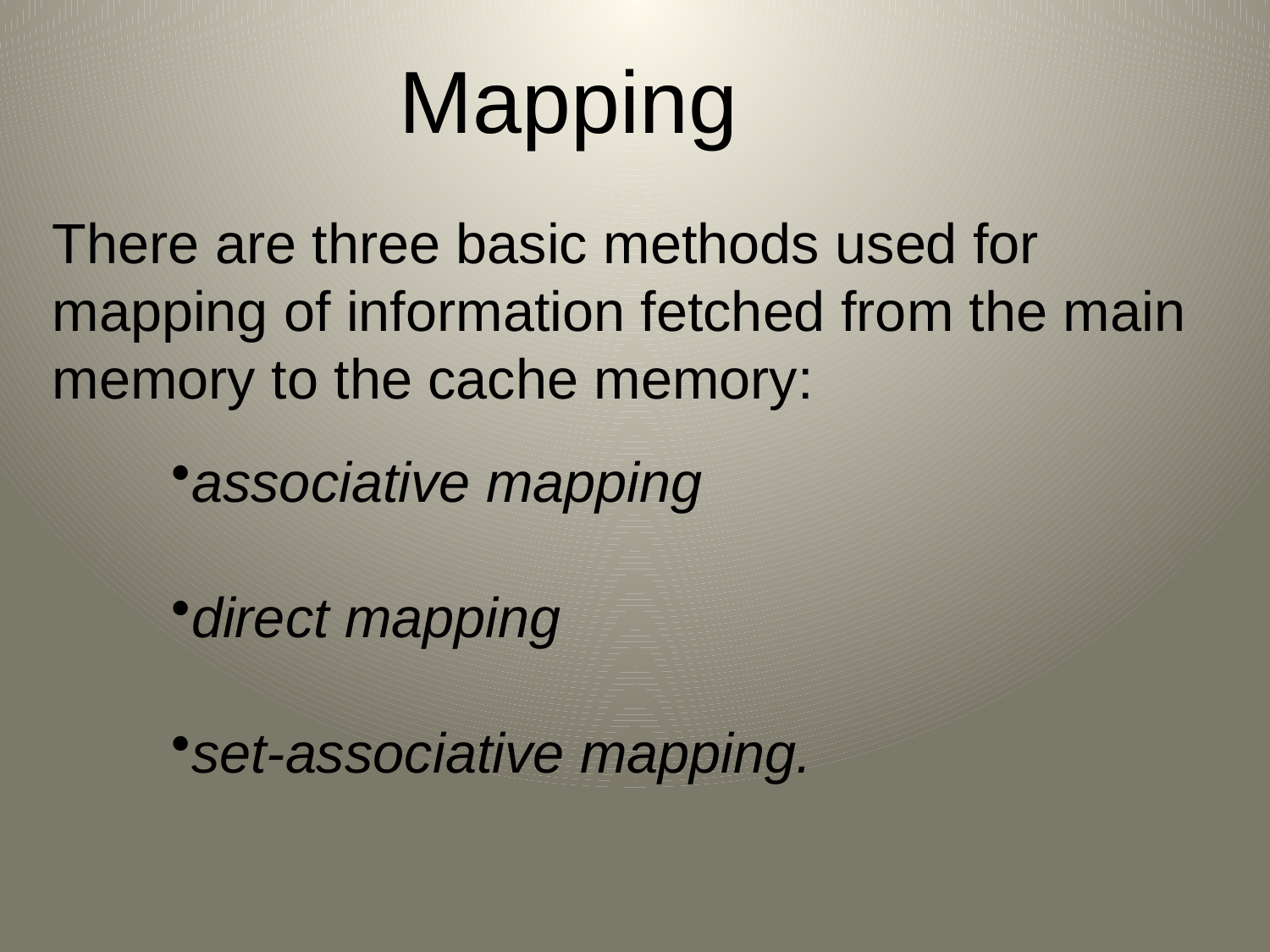

Mapping
There are three basic methods used for mapping of information fetched from the main memory to the cache memory:

associative mapping

direct mapping

set-associative mapping.